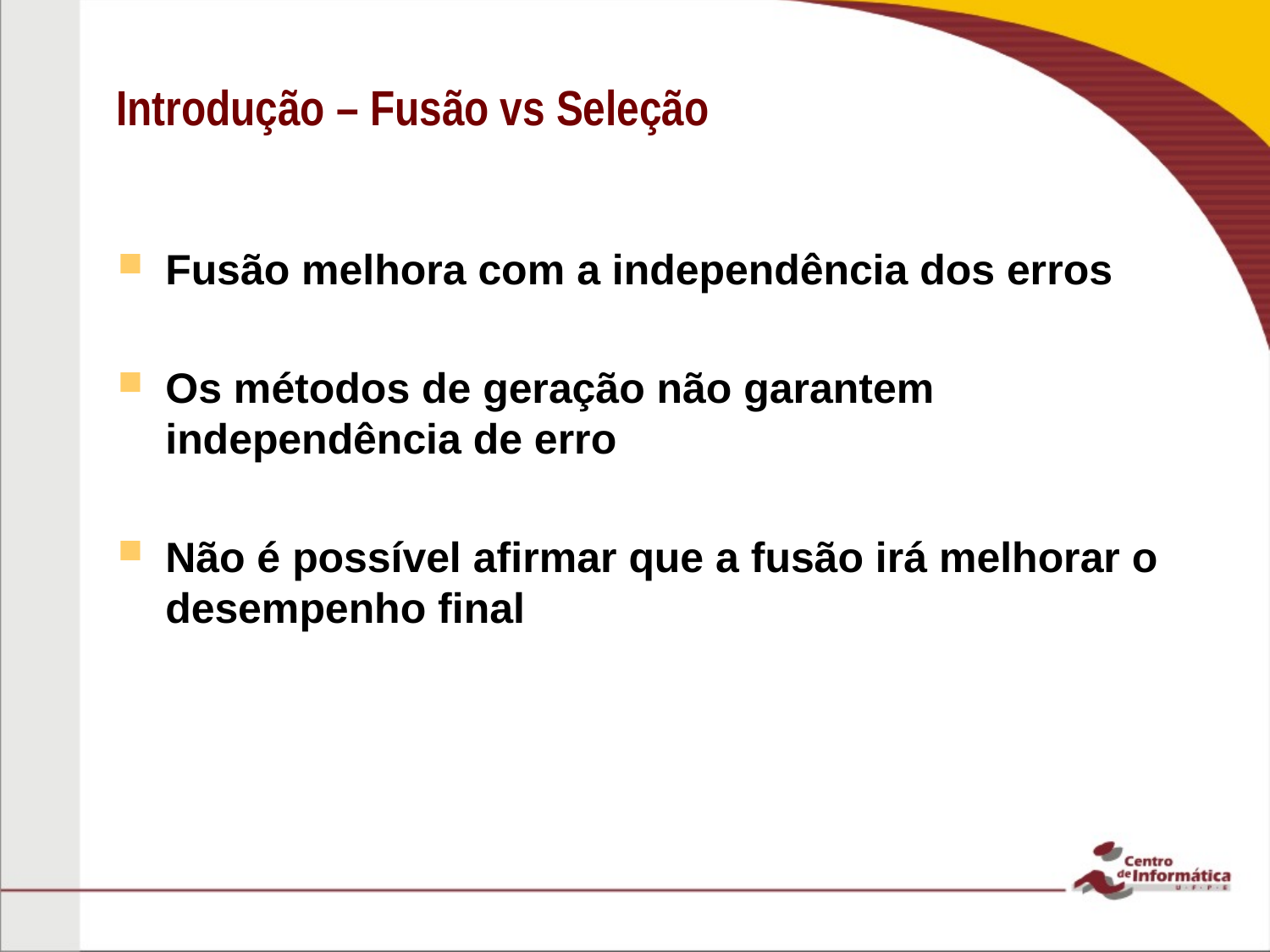

# Introdução – Fusão vs Seleção
Fusão melhora com a independência dos erros

Os métodos de geração não garantem independência de erro

Não é possível afirmar que a fusão irá melhorar o desempenho final